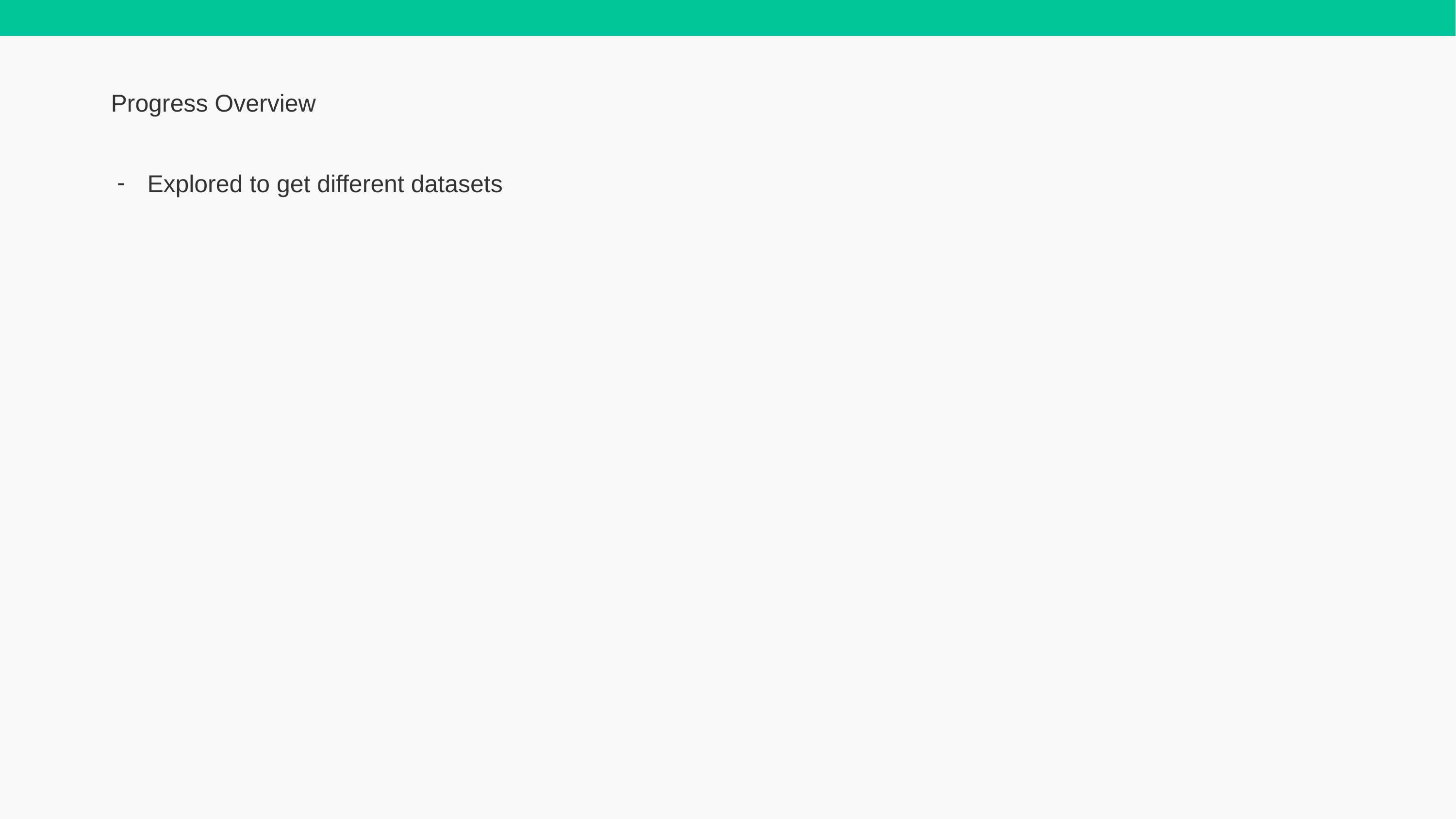

Progress Overview
Explored to get different datasets